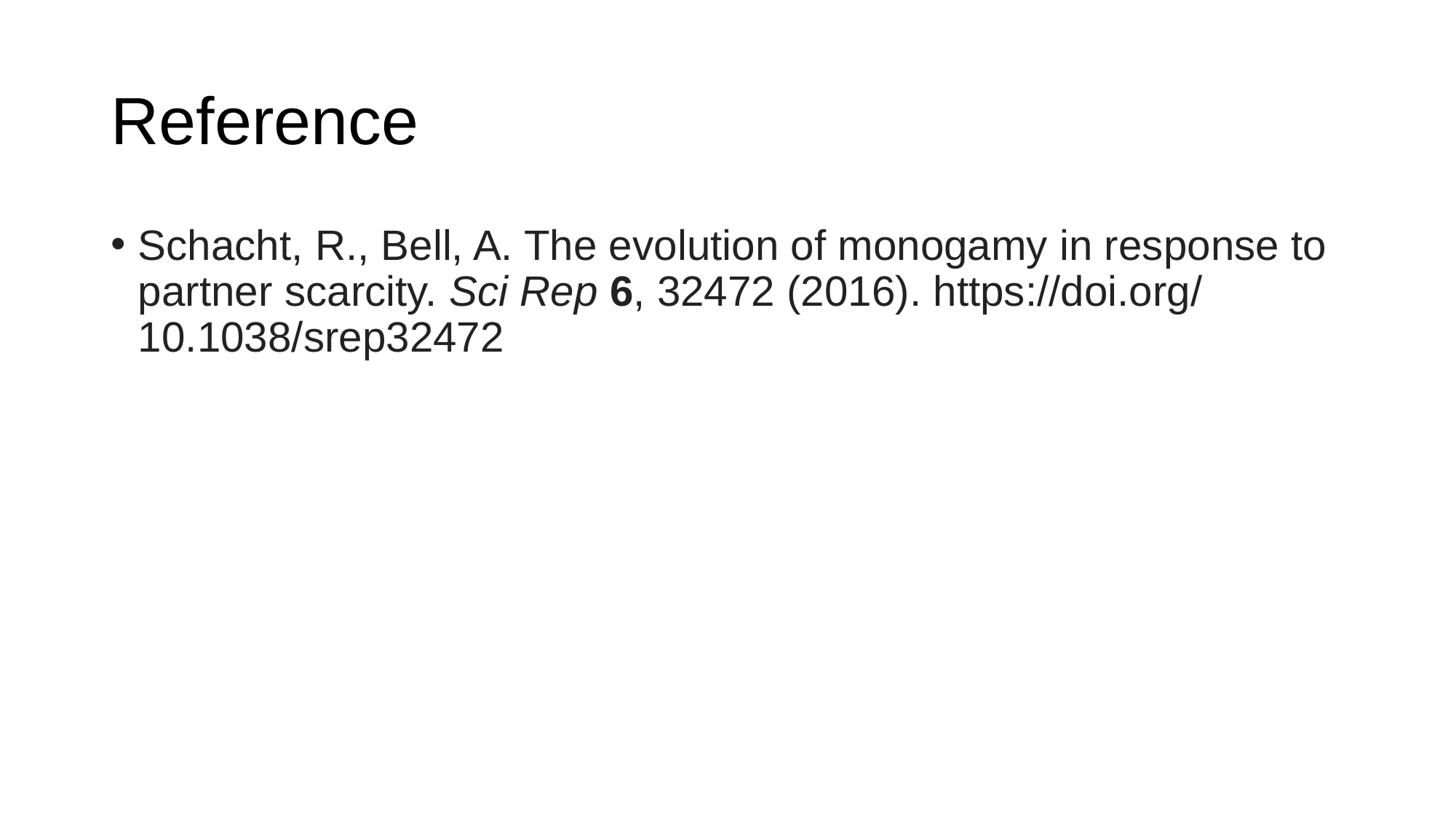

# Reference
Schacht, R., Bell, A. The evolution of monogamy in response to partner scarcity. Sci Rep 6, 32472 (2016). https://doi.org/10.1038/srep32472